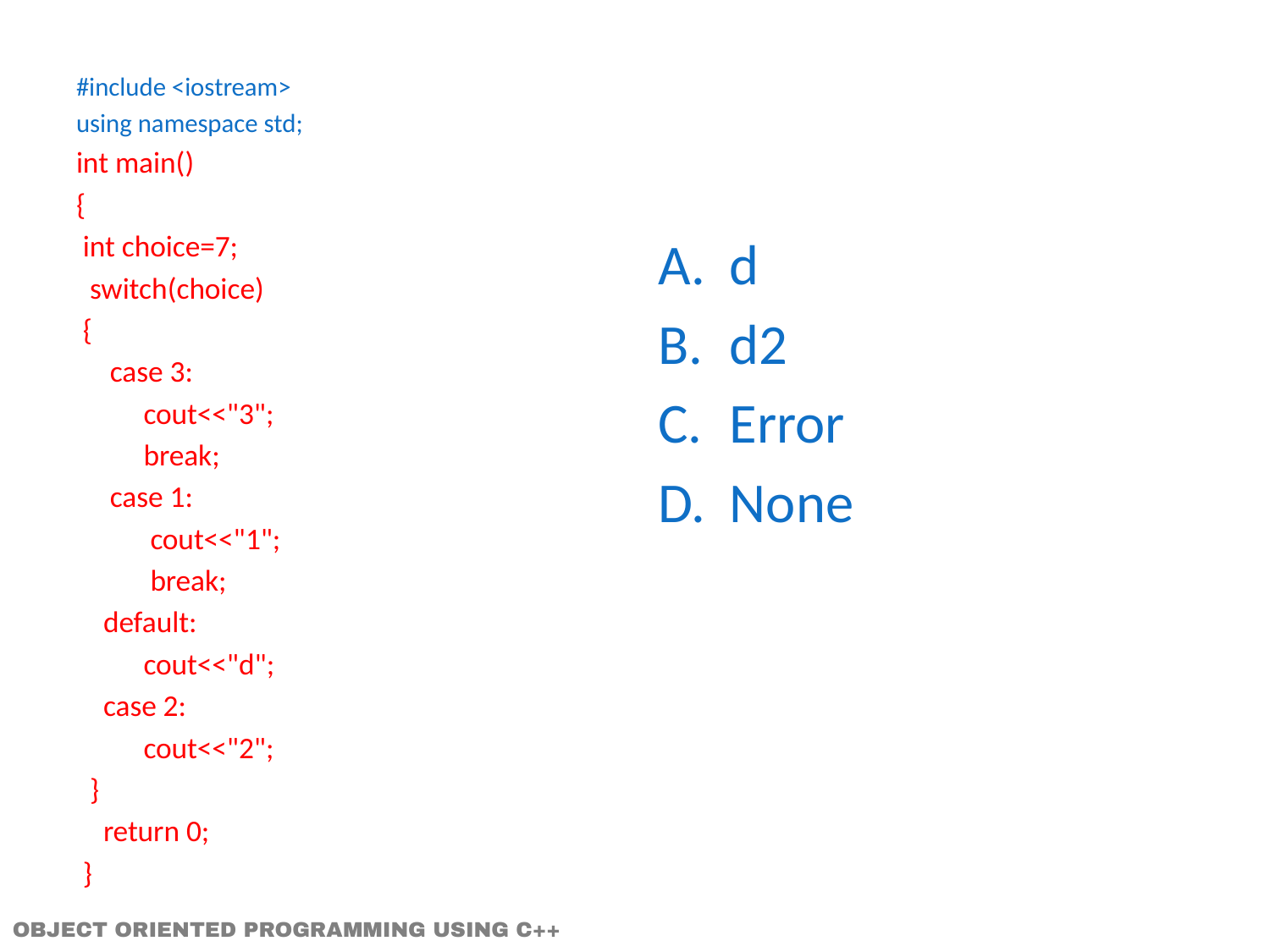

#include <iostream>
using namespace std;
int main()
{
 int choice=7;
  switch(choice)
 {
     case 3:
      	cout<<"3";
        	break;
     case 1:
       	 cout<<"1";
       	 break;
    default:
        	cout<<"d";
    case 2:
        	cout<<"2";
  }
    return 0;
 }

d
d2
Error
None